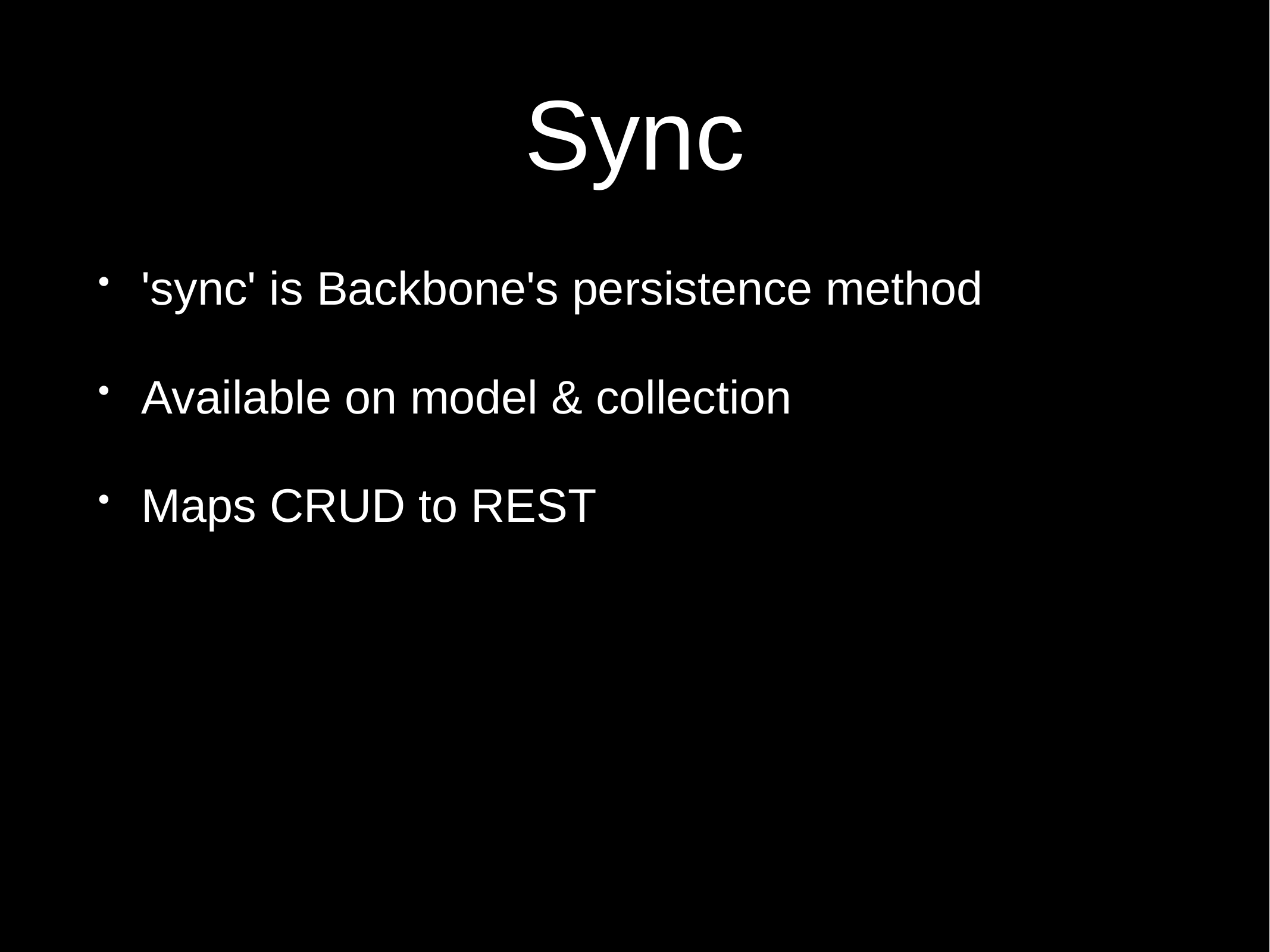

# Sync
'sync' is Backbone's persistence method
Available on model & collection
Maps CRUD to REST